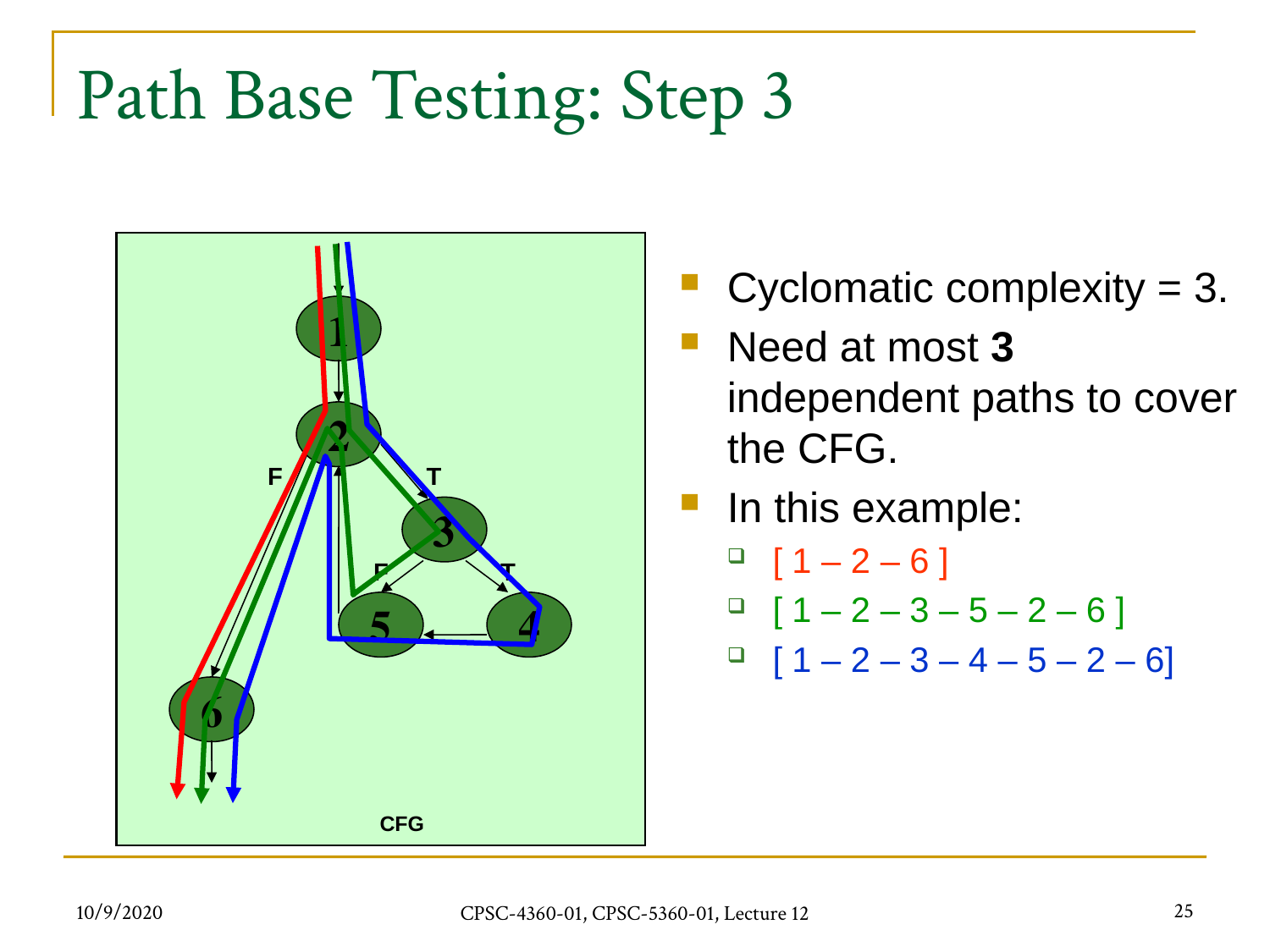

# Path Base Testing: Step 3

1

2

F
T

3
F
T

5
4

6

CFG

Cyclomatic complexity = 3.
Need at most 3 independent paths to cover the CFG.
In this example:
[ 1 – 2 – 6 ]
[ 1 – 2 – 3 – 5 – 2 – 6 ]
[ 1 – 2 – 3 – 4 – 5 – 2 – 6]
10/9/2020
25
CPSC-4360-01, CPSC-5360-01, Lecture 12